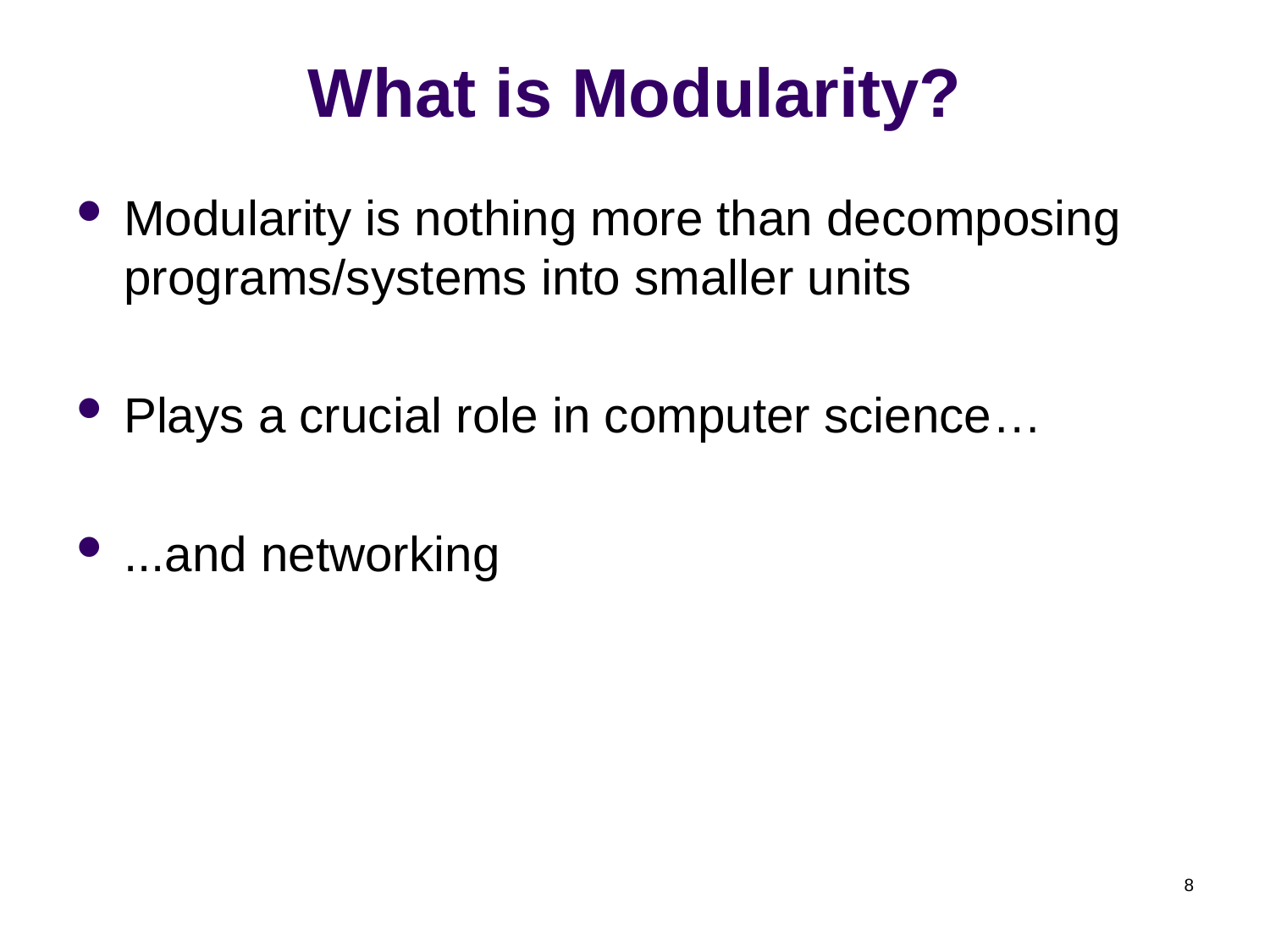

# What is Modularity?
Modularity is nothing more than decomposing programs/systems into smaller units

Plays a crucial role in computer science…

...and networking
8